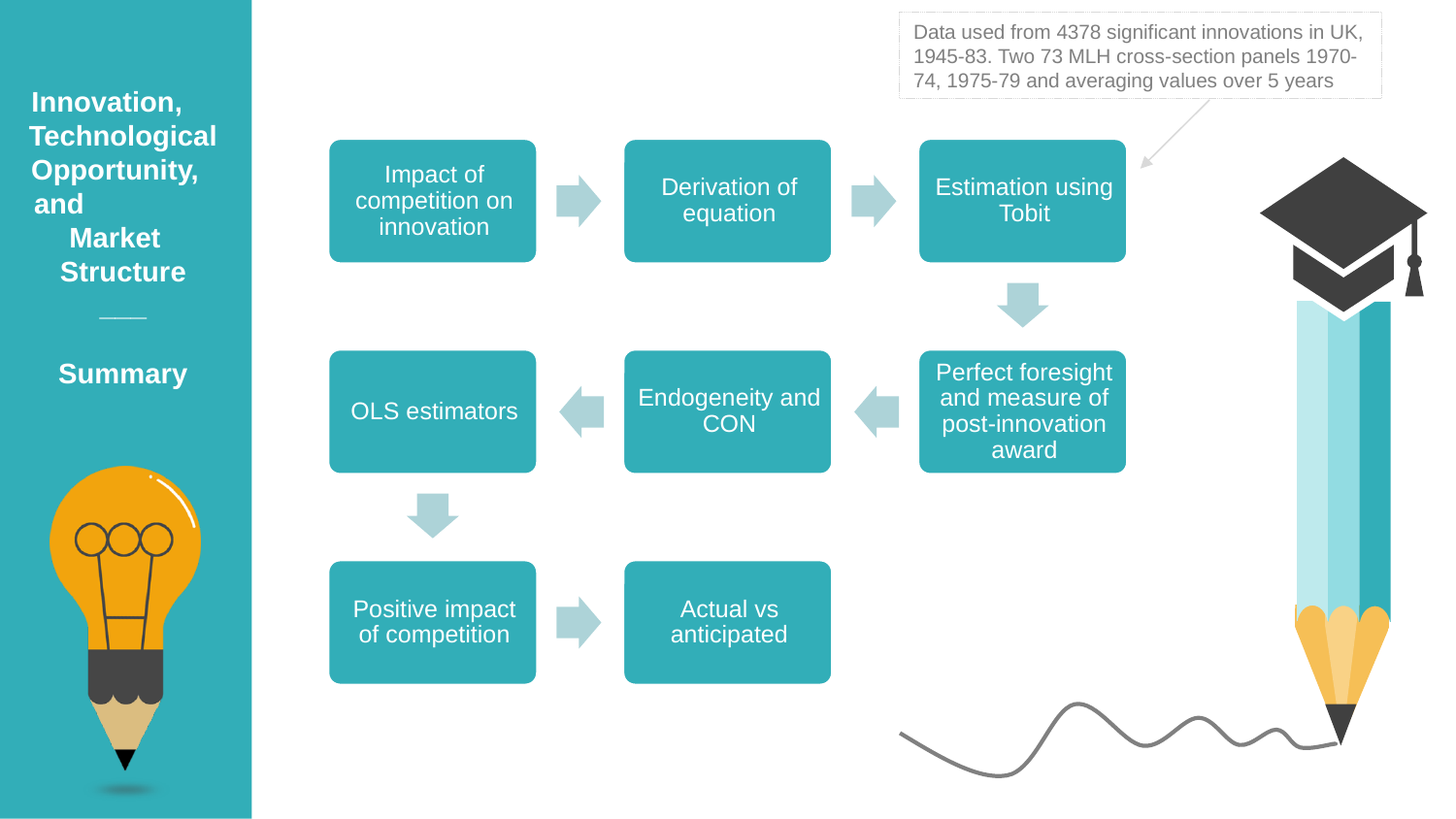

Data used from 4378 significant innovations in UK, 1945-83. Two 73 MLH cross-section panels 1970-74, 1975-79 and averaging values over 5 years
Innovation,     Technological Opportunity,   and                 Market
Structure
___

Summary

Impact of competition on innovation

Derivation of equation

Estimation using Tobit

Perfect foresight and measure of post-innovation award

Endogeneity and CON

OLS estimators

Positive impact of competition

Actual vs anticipated